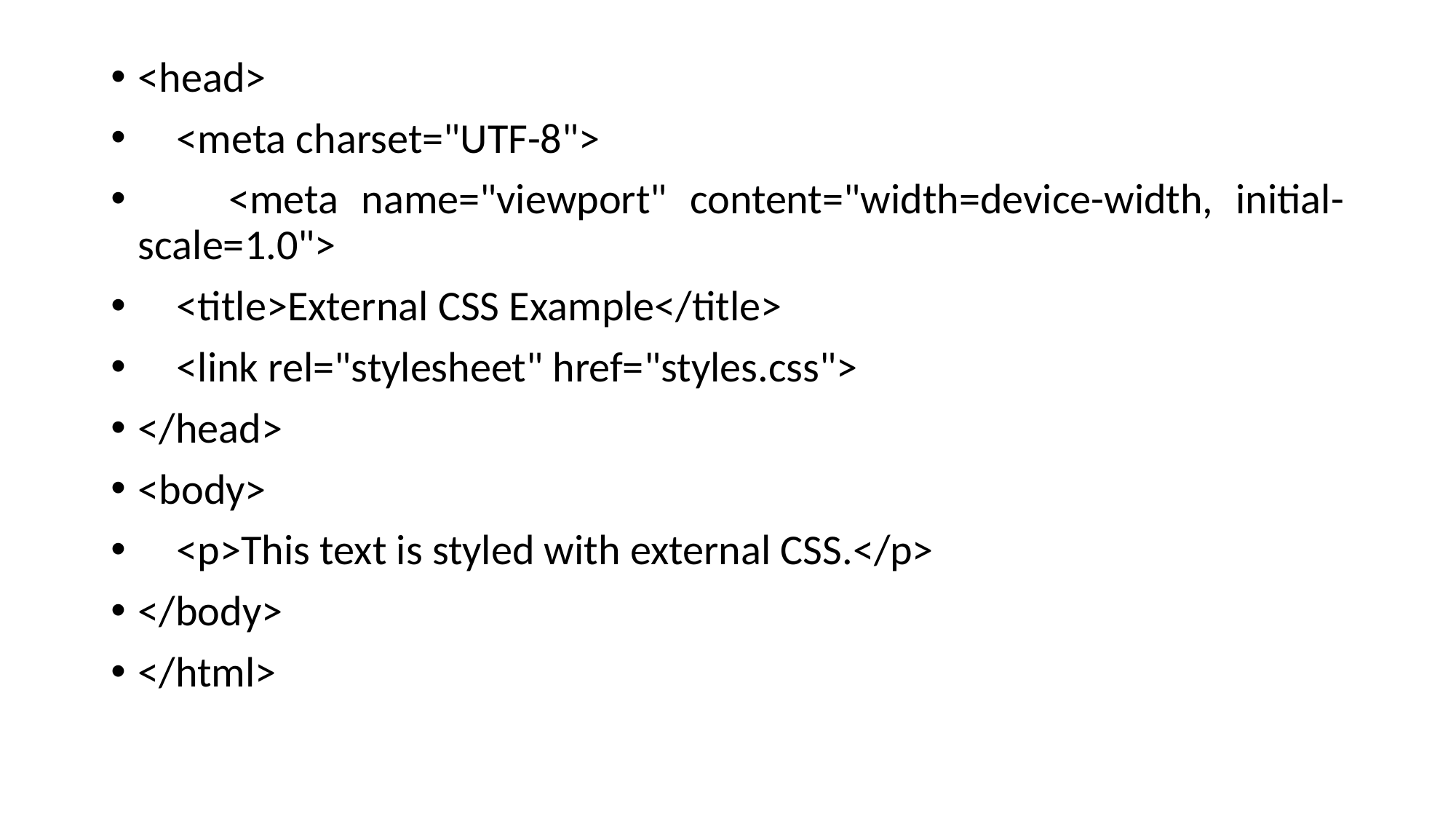

<head>
    <meta charset="UTF-8">
    <meta name="viewport" content="width=device-width, initial-scale=1.0">
    <title>External CSS Example</title>
    <link rel="stylesheet" href="styles.css">
</head>
<body>
    <p>This text is styled with external CSS.</p>
</body>
</html>